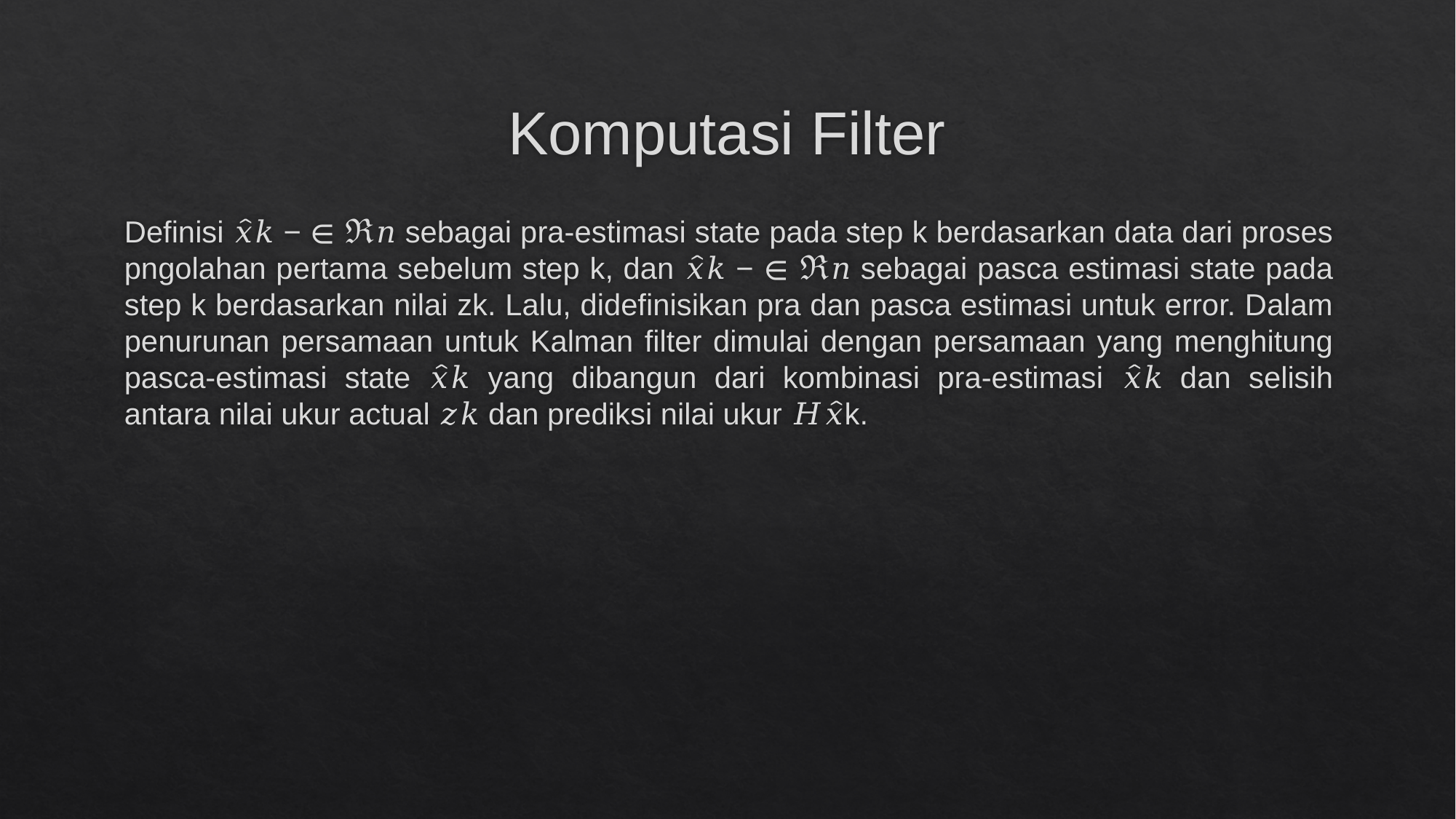

# Komputasi Filter
Definisi 𝑥̂𝑘 − ∈ ℜ𝑛 sebagai pra-estimasi state pada step k berdasarkan data dari proses pngolahan pertama sebelum step k, dan 𝑥̂𝑘 − ∈ ℜ𝑛 sebagai pasca estimasi state pada step k berdasarkan nilai zk. Lalu, didefinisikan pra dan pasca estimasi untuk error. Dalam penurunan persamaan untuk Kalman filter dimulai dengan persamaan yang menghitung pasca-estimasi state 𝑥̂𝑘 yang dibangun dari kombinasi pra-estimasi 𝑥̂𝑘 dan selisih antara nilai ukur actual 𝑧𝑘 dan prediksi nilai ukur 𝐻𝑥̂k.